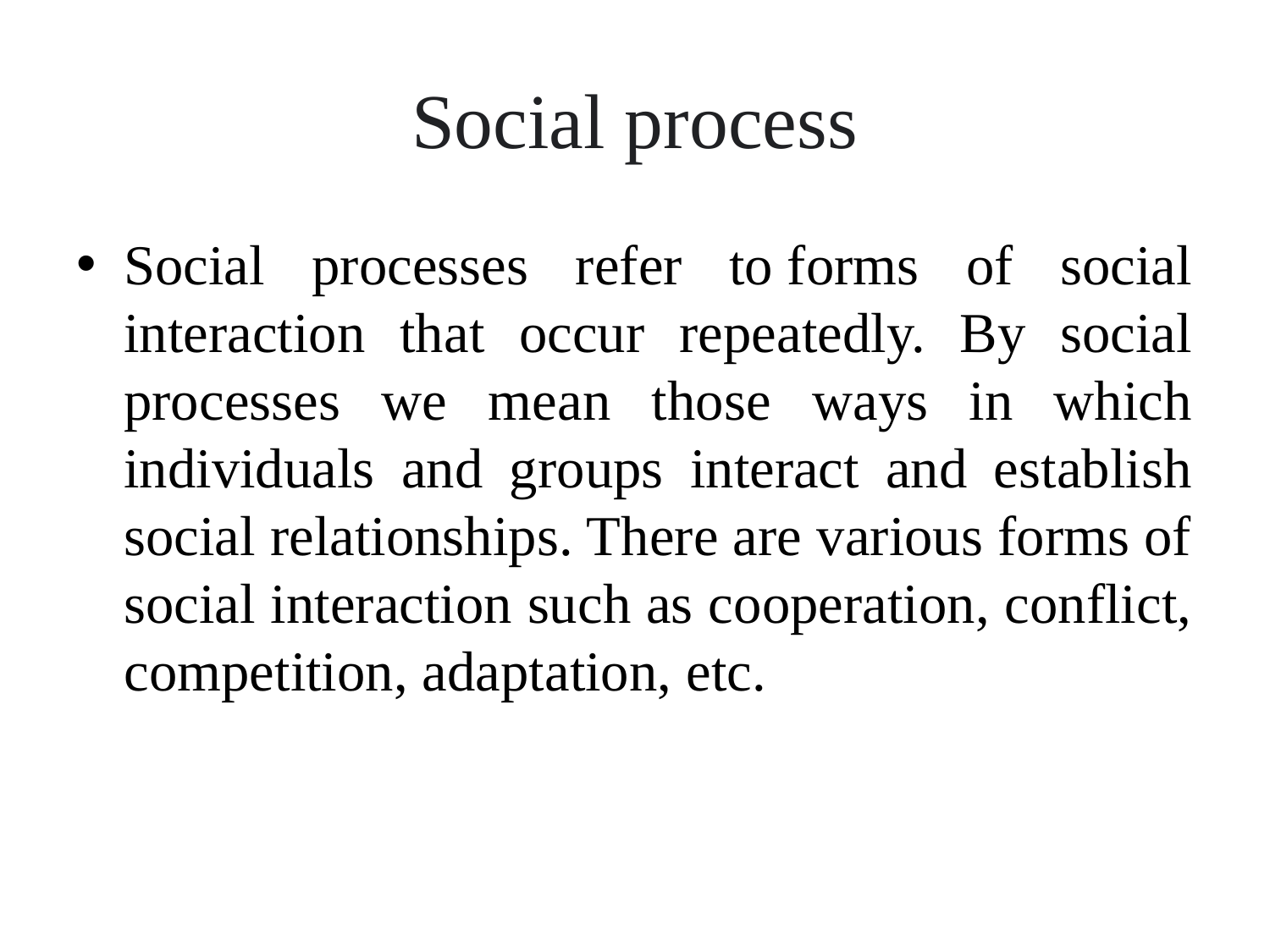

# Social process
Social processes refer to forms of social interaction that occur repeatedly. By social processes we mean those ways in which individuals and groups interact and establish social relationships. There are various forms of social interaction such as cooperation, conflict, competition, adaptation, etc.